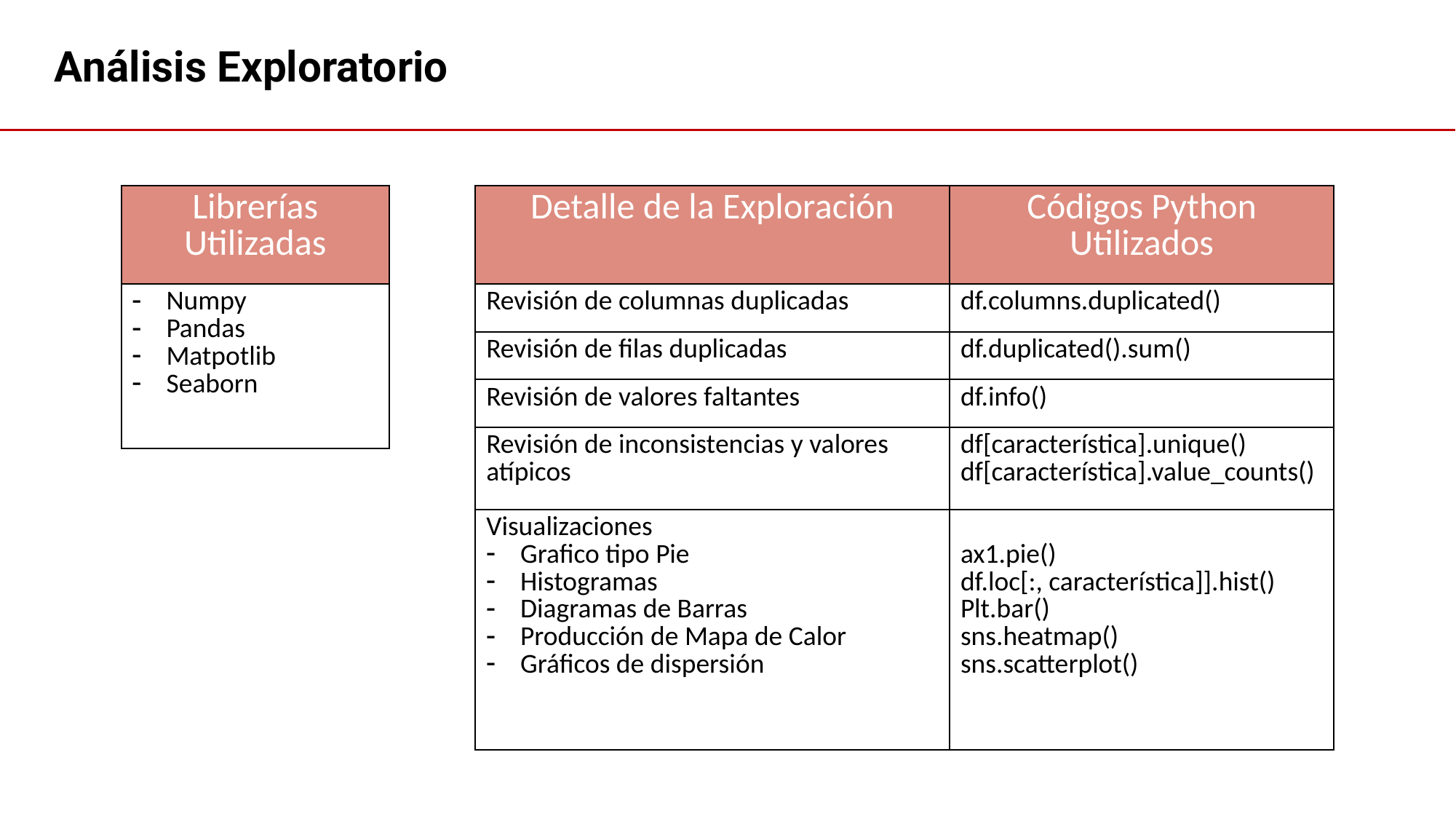

Análisis Exploratorio
| Librerías Utilizadas |
| --- |
| Numpy Pandas Matpotlib Seaborn |
| Detalle de la Exploración | Códigos Python Utilizados |
| --- | --- |
| Revisión de columnas duplicadas | df.columns.duplicated() |
| Revisión de filas duplicadas | df.duplicated().sum() |
| Revisión de valores faltantes | df.info() |
| Revisión de inconsistencias y valores atípicos | df[característica].unique() df[característica].value\_counts() |
| Visualizaciones Grafico tipo Pie Histogramas Diagramas de Barras Producción de Mapa de Calor Gráficos de dispersión | ax1.pie() df.loc[:, característica]].hist() Plt.bar() sns.heatmap() sns.scatterplot() |